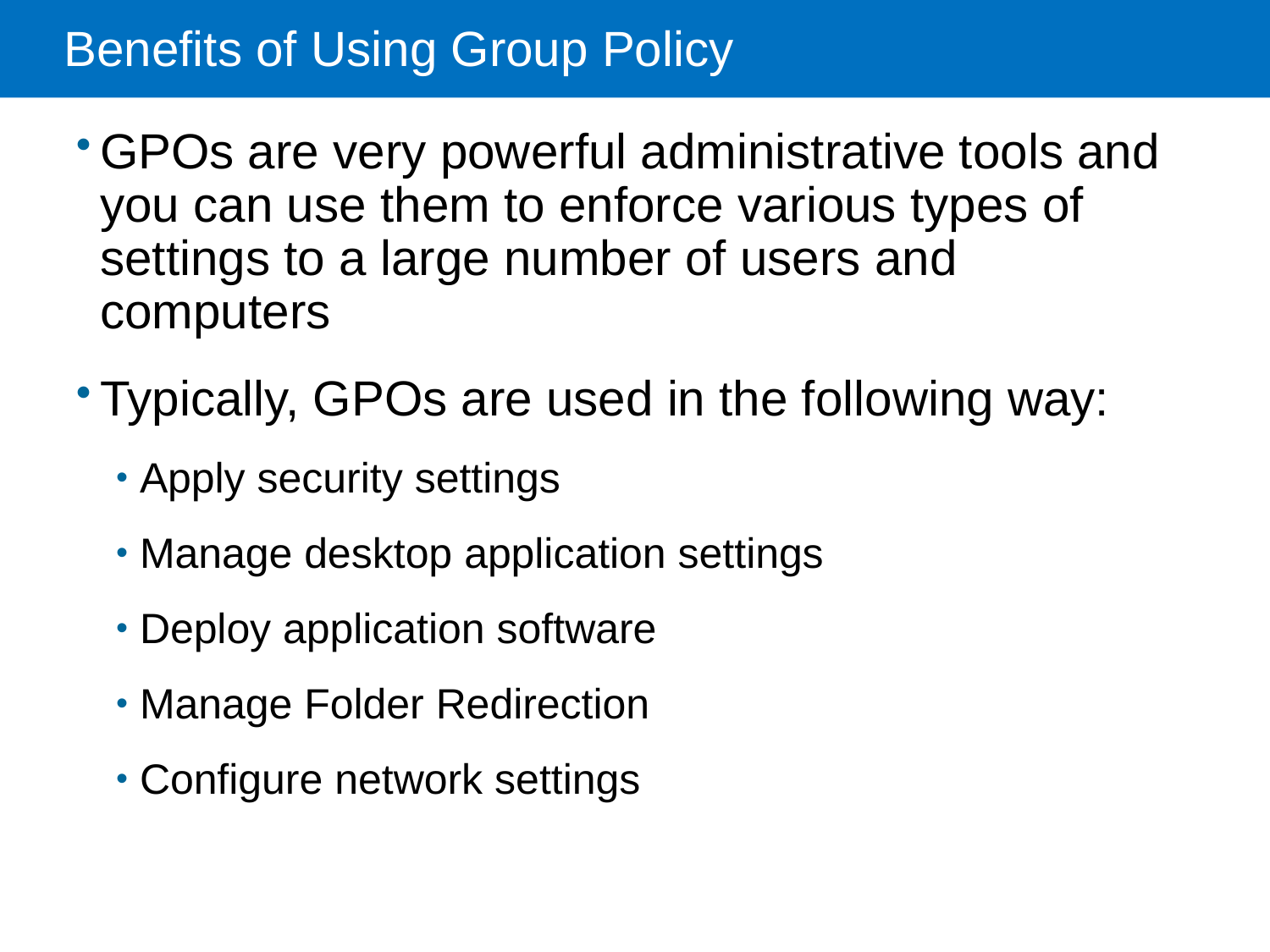

# Benefits of Using Group Policy
GPOs are very powerful administrative tools and you can use them to enforce various types of settings to a large number of users and computers
Typically, GPOs are used in the following way:
Apply security settings
Manage desktop application settings
Deploy application software
Manage Folder Redirection
Configure network settings